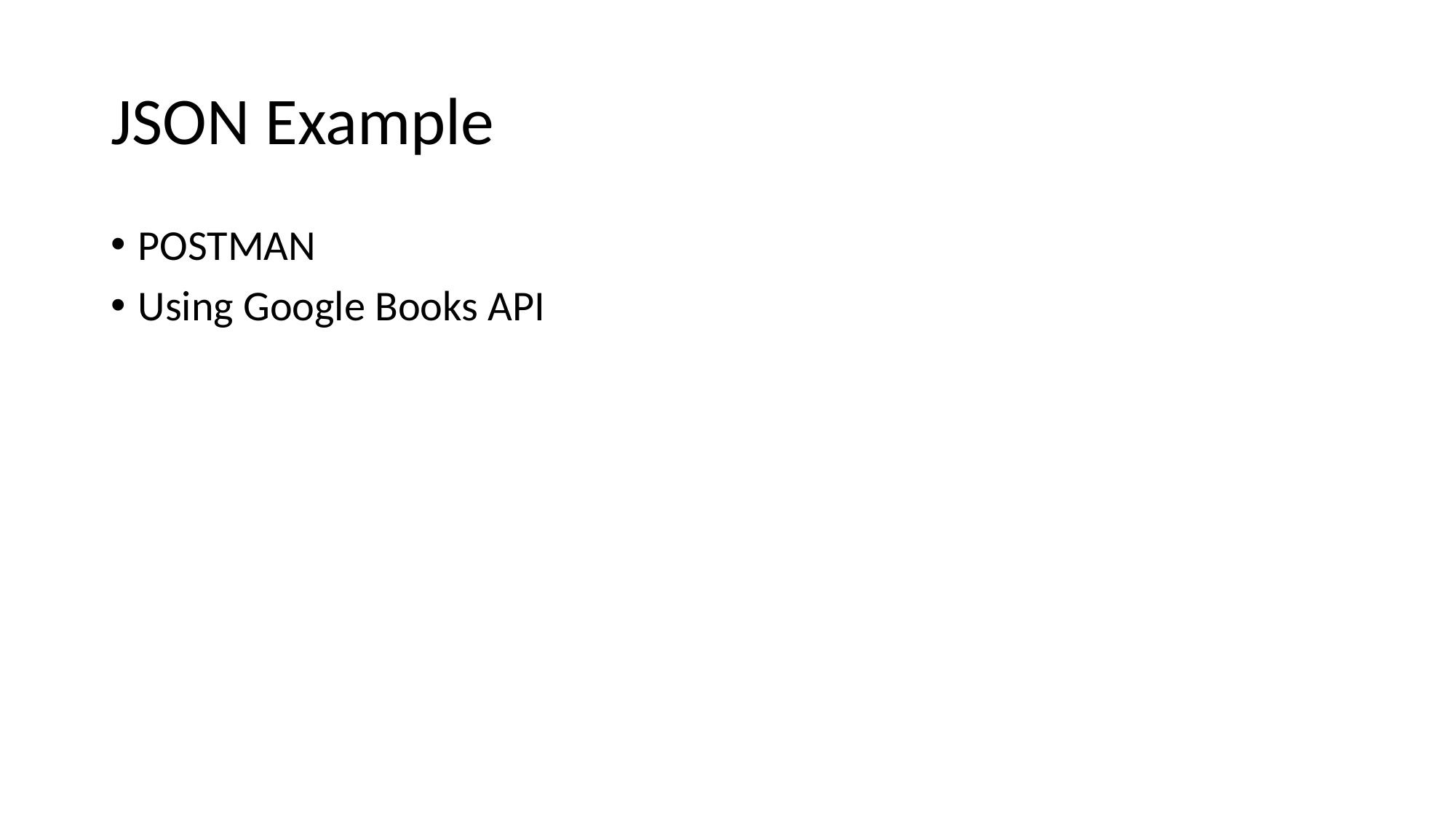

# JSON Example
POSTMAN
Using Google Books API